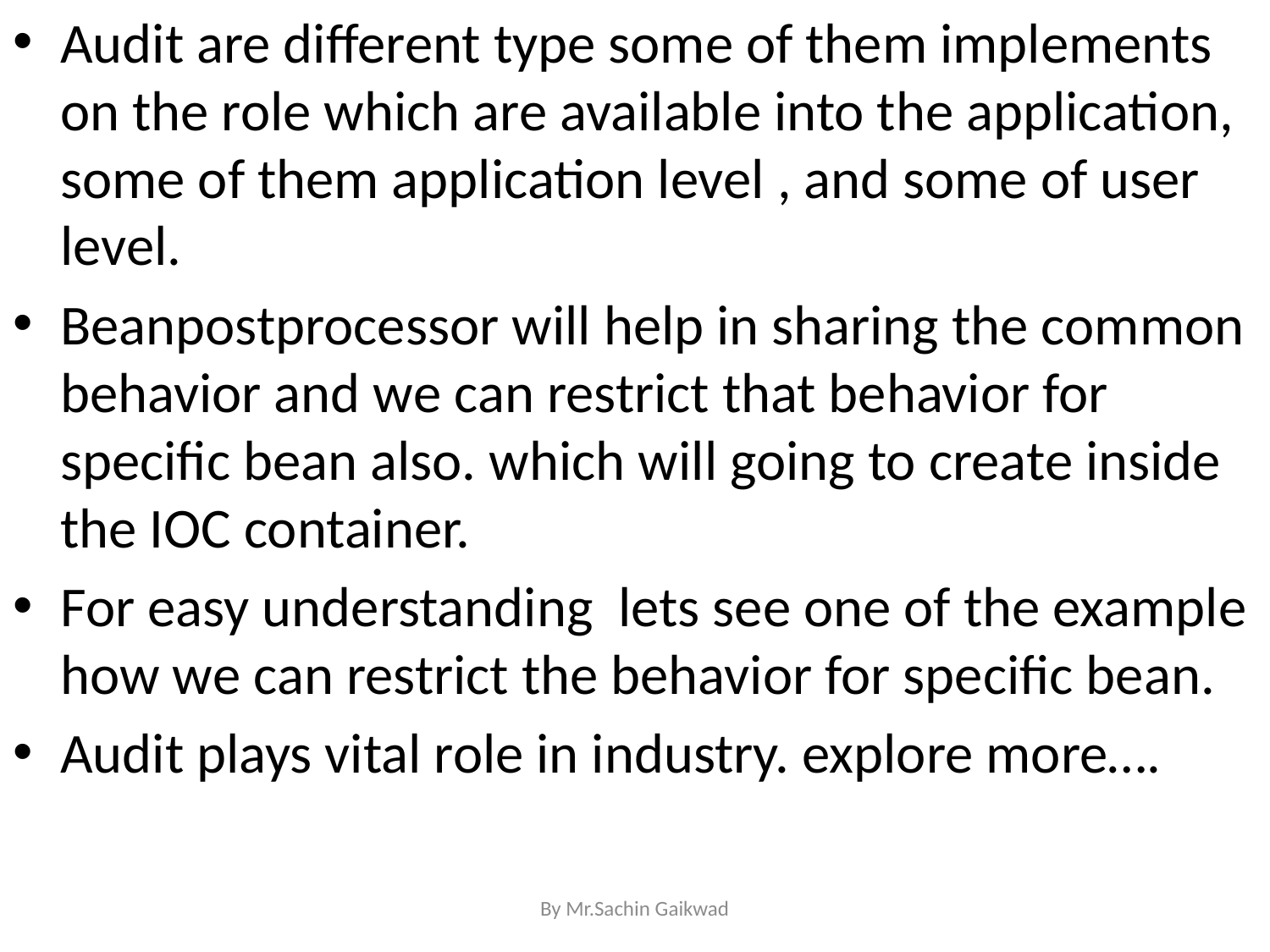

Audit are different type some of them implements on the role which are available into the application, some of them application level , and some of user level.
Beanpostprocessor will help in sharing the common behavior and we can restrict that behavior for specific bean also. which will going to create inside the IOC container.
For easy understanding  lets see one of the example how we can restrict the behavior for specific bean.
Audit plays vital role in industry. explore more….
By Mr.Sachin Gaikwad